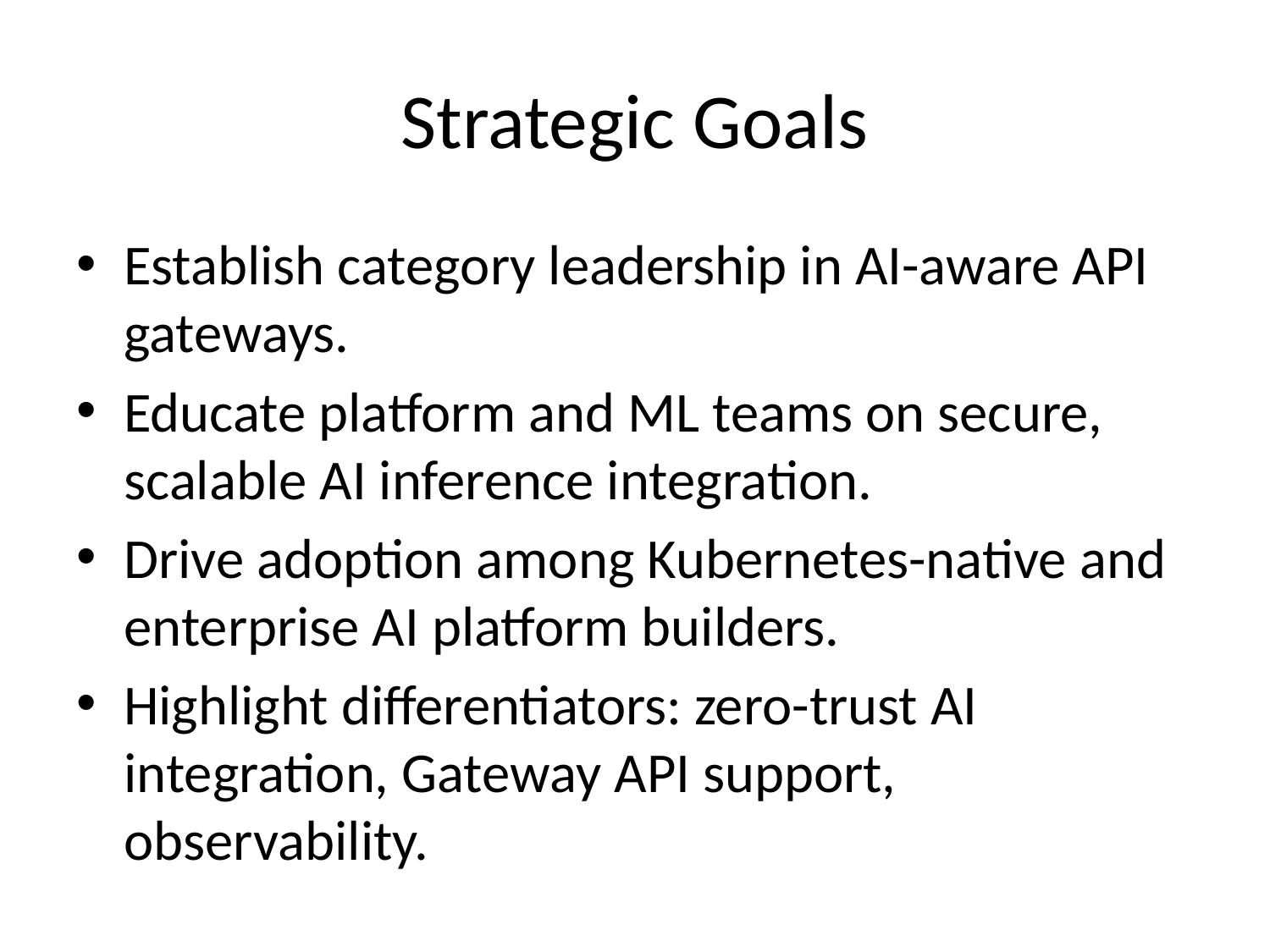

# Strategic Goals
Establish category leadership in AI-aware API gateways.
Educate platform and ML teams on secure, scalable AI inference integration.
Drive adoption among Kubernetes-native and enterprise AI platform builders.
Highlight differentiators: zero-trust AI integration, Gateway API support, observability.